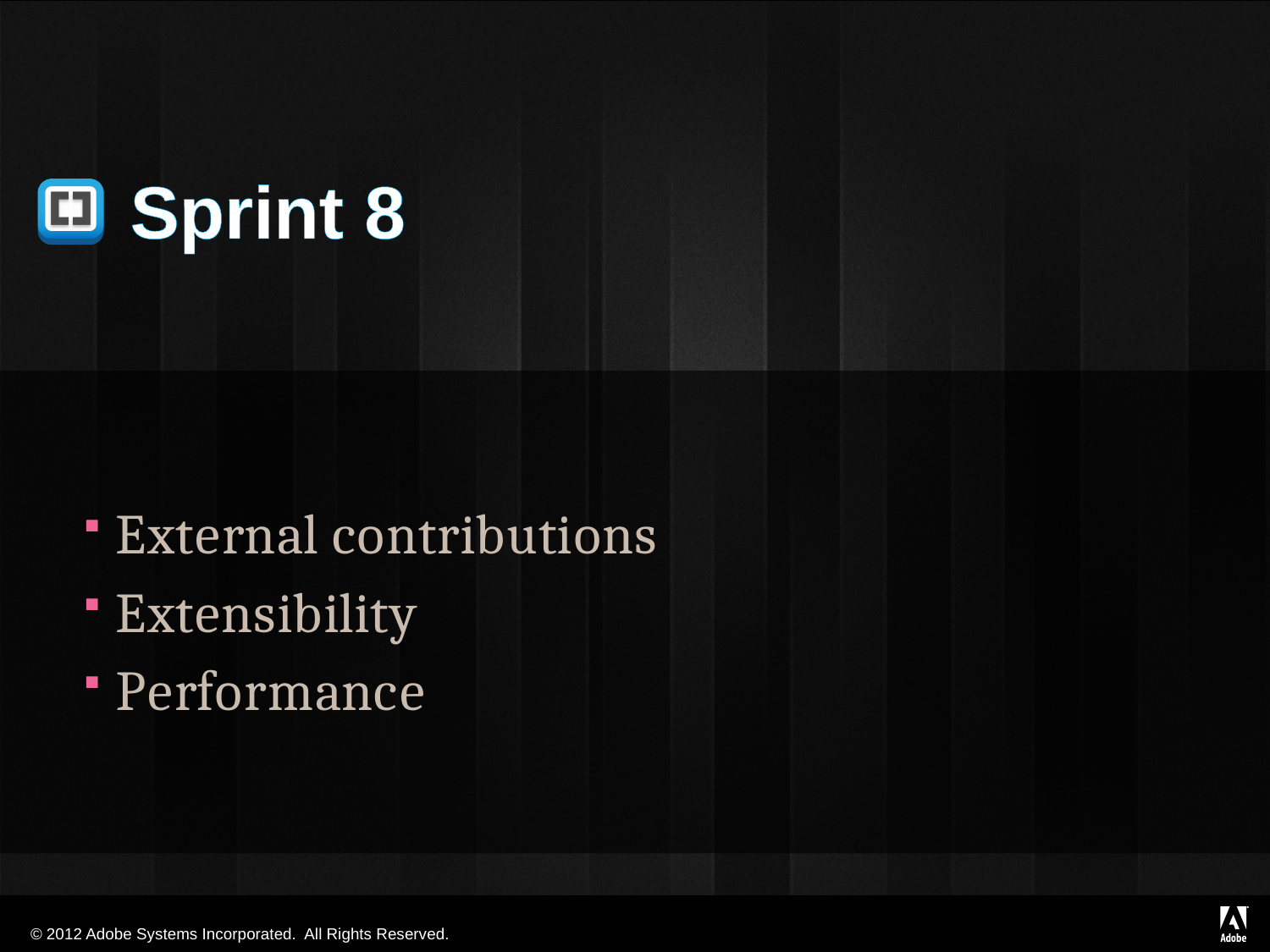

# Sprint 8
External contributions
Extensibility
Performance